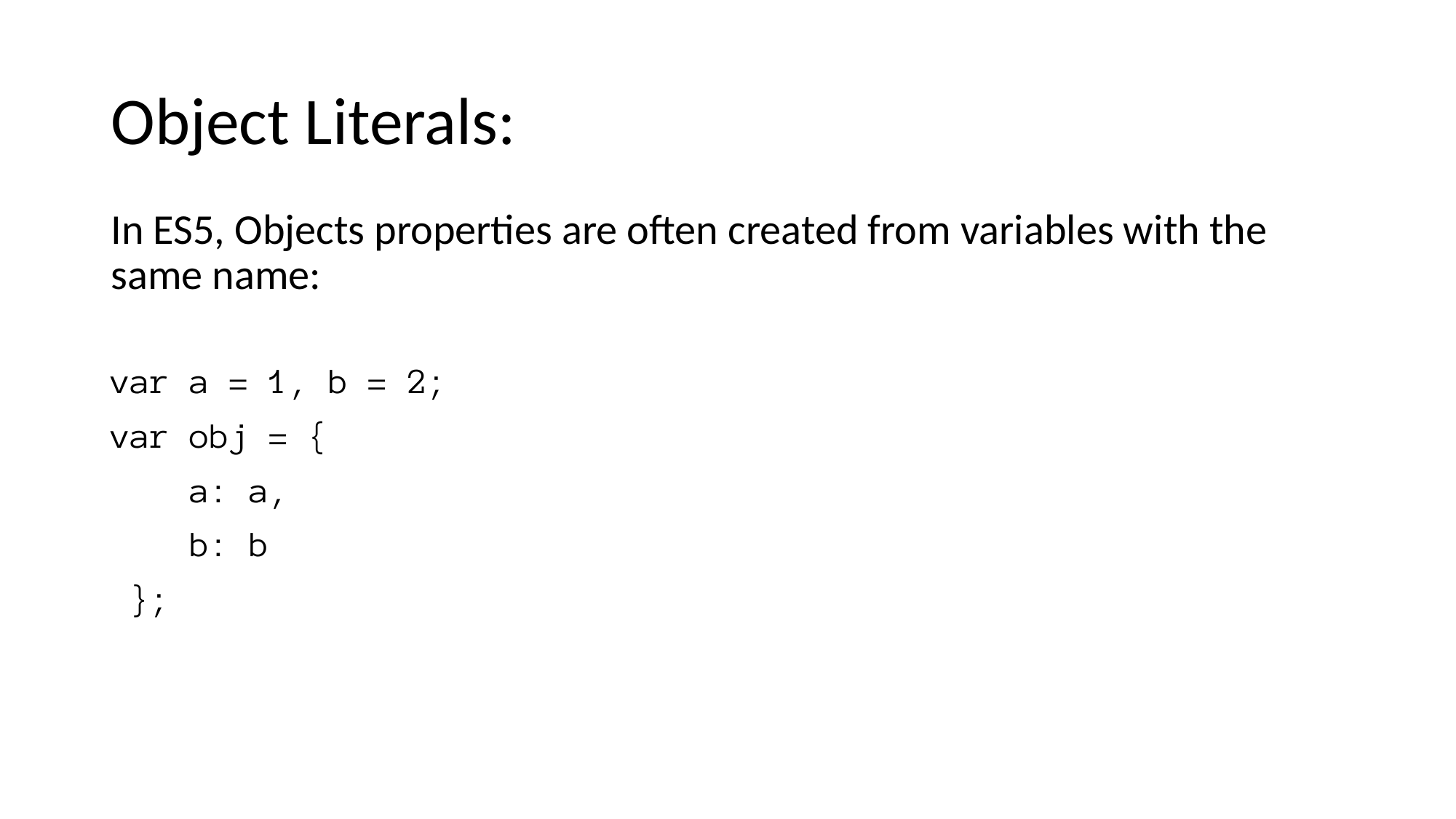

# Object Literals:
In ES5, Objects properties are often created from variables with the same name:

var a = 1, b = 2;
var obj = {
    a: a,
    b: b
 };